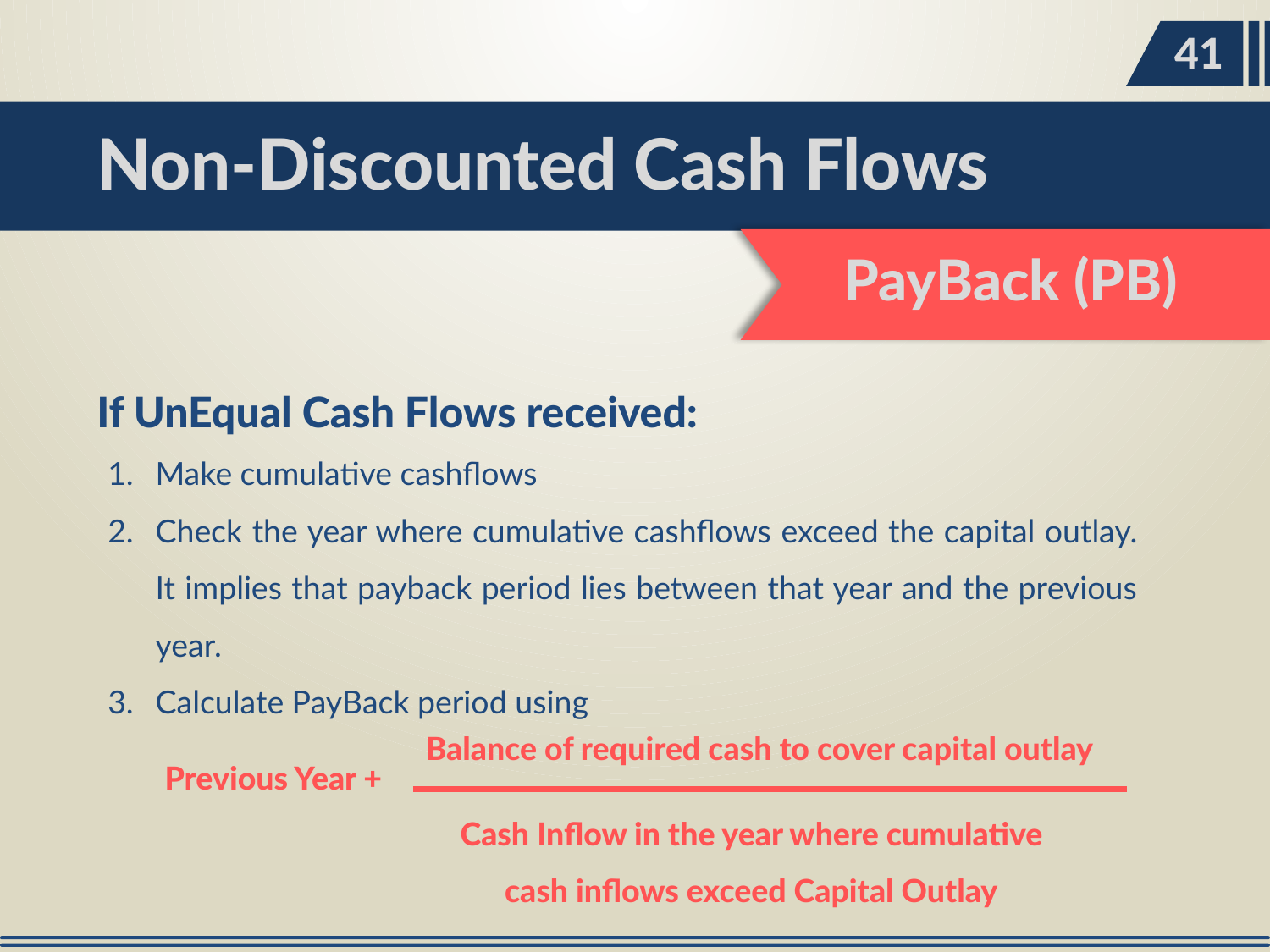

41
Non-Discounted Cash Flows
PayBack (PB)
If UnEqual Cash Flows received:
Make cumulative cashflows
Check the year where cumulative cashflows exceed the capital outlay. It implies that payback period lies between that year and the previous year.
Calculate PayBack period using
Balance of required cash to cover capital outlay
Previous Year +
Cash Inflow in the year where cumulative cash inflows exceed Capital Outlay